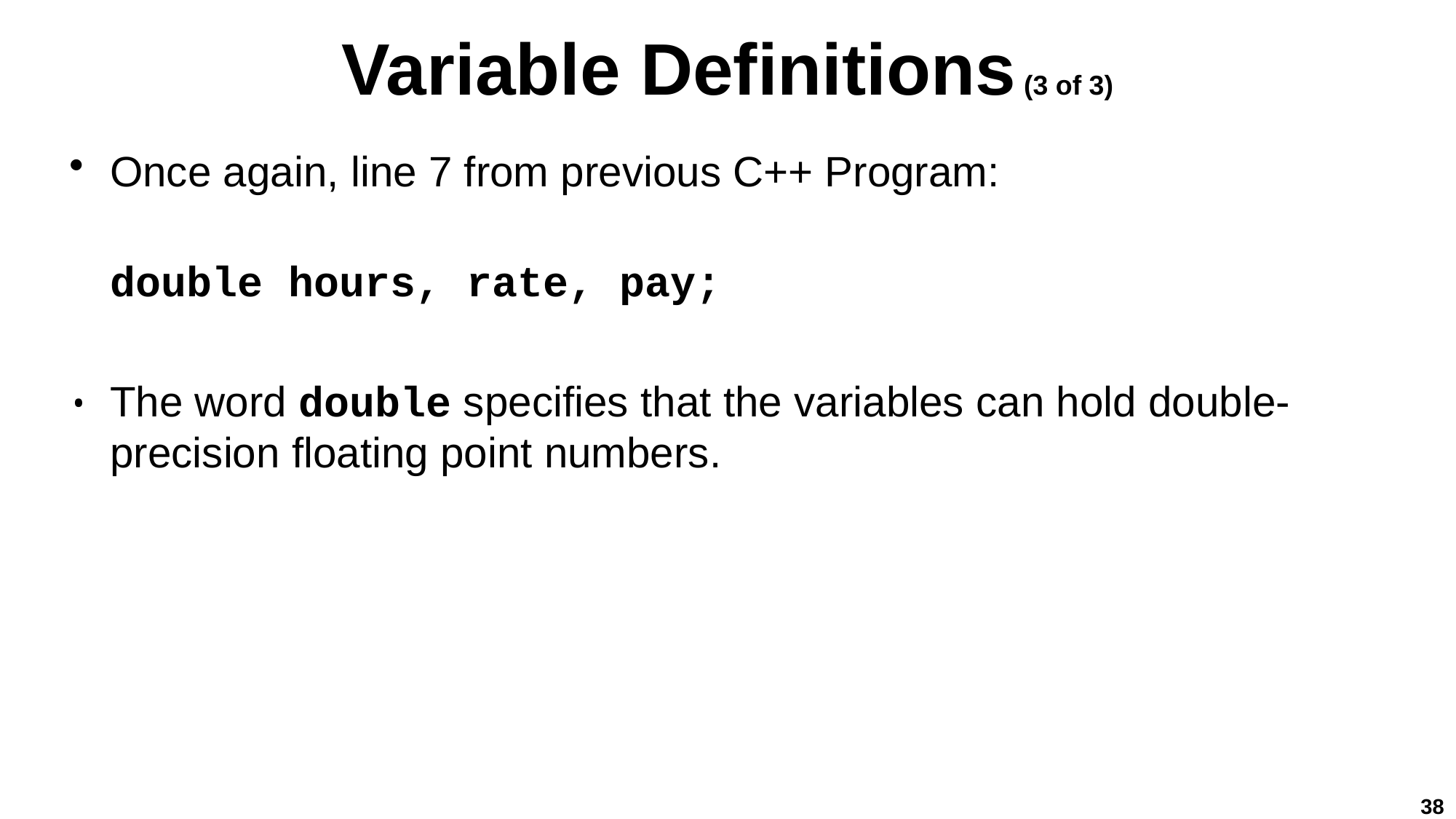

# Variable Definitions (3 of 3)
Once again, line 7 from previous C++ Program:
double hours, rate, pay;
The word double specifies that the variables can hold double-precision floating point numbers.
38